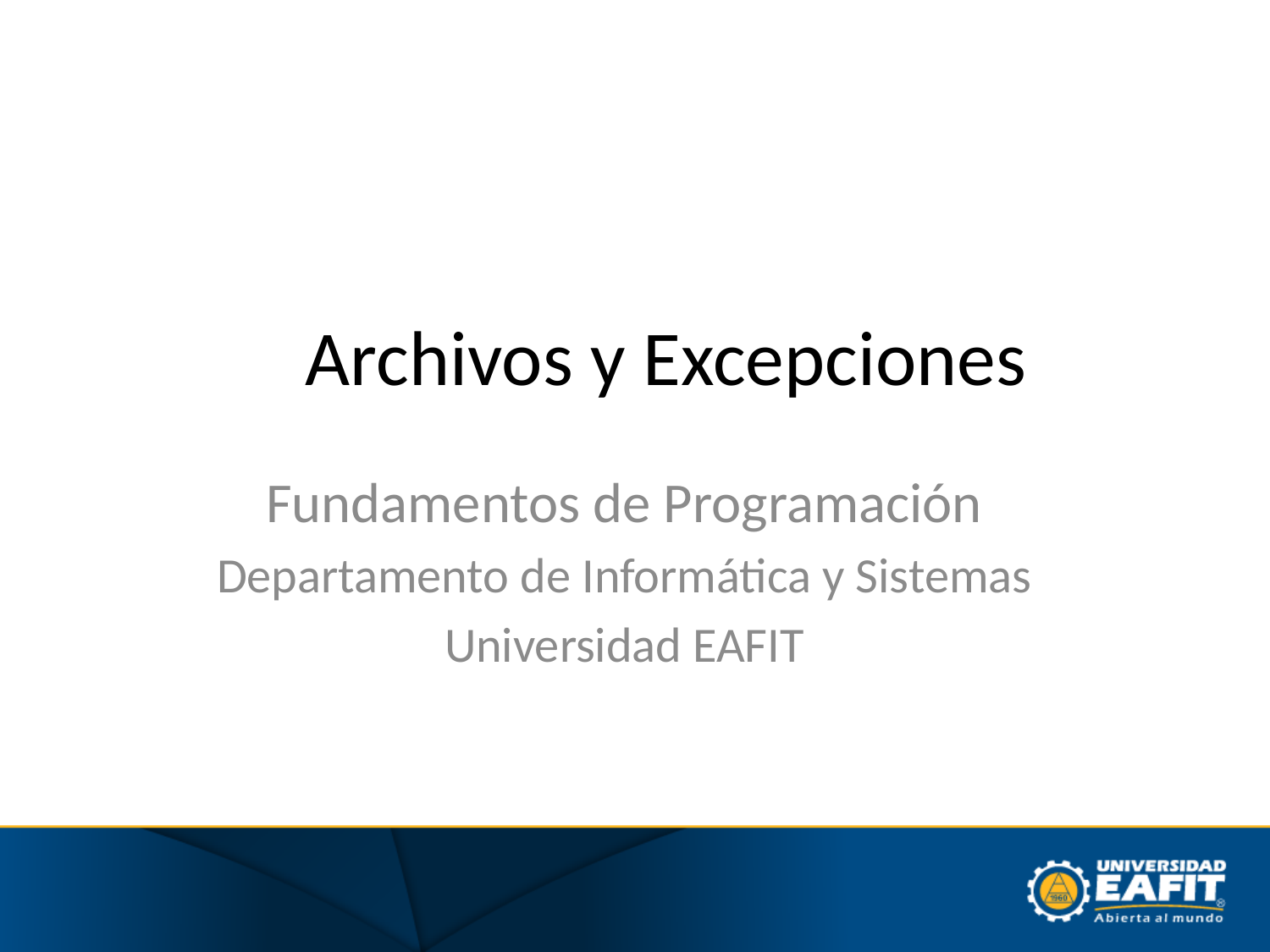

# Archivos y Excepciones
Fundamentos de Programación
Departamento de Informática y Sistemas
Universidad EAFIT